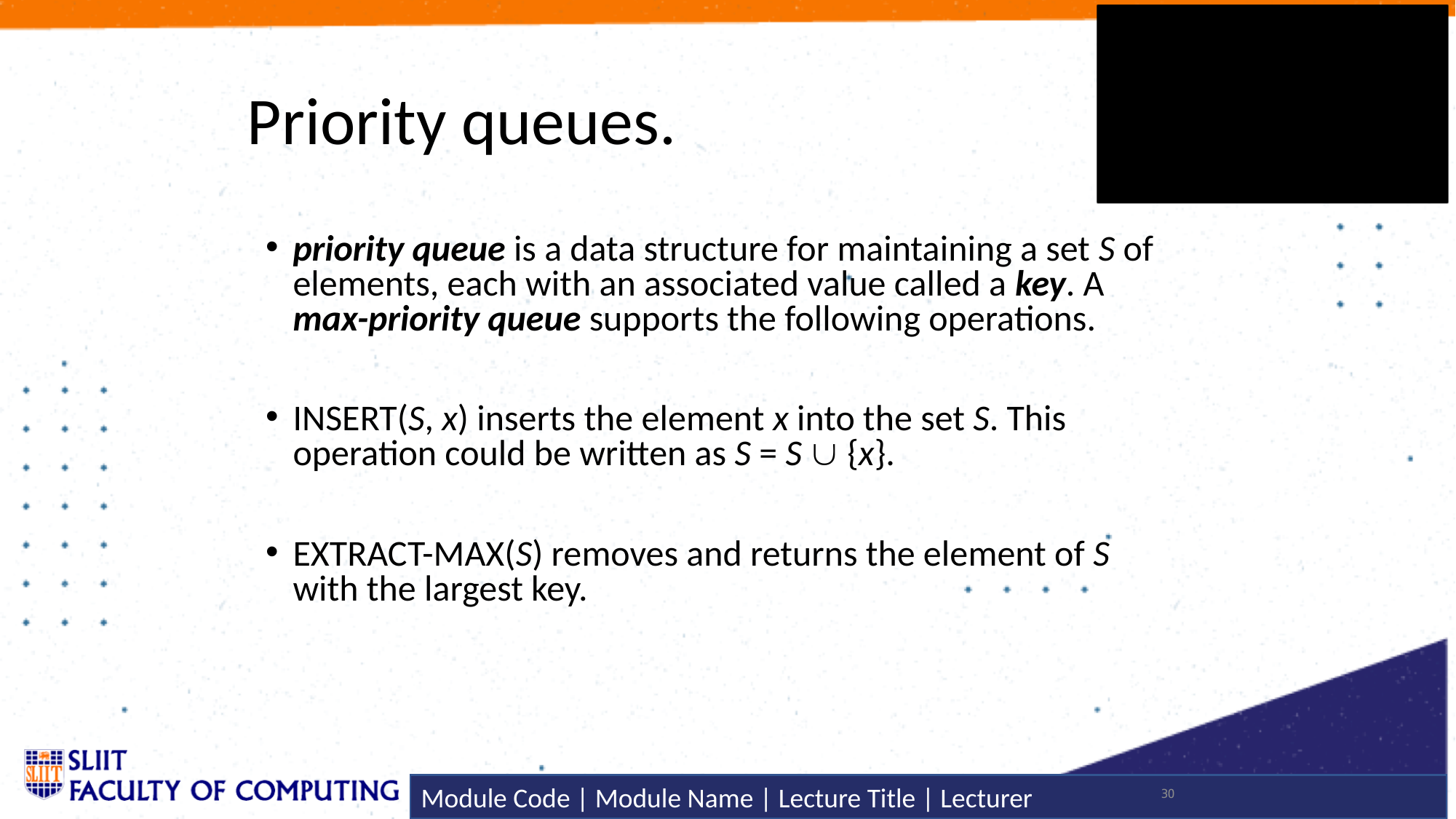

# Priority queues.
priority queue is a data structure for maintaining a set S of elements, each with an associated value called a key. A max-priority queue supports the following operations.

INSERT(S, x) inserts the element x into the set S. This operation could be written as S = S ∪ {x}.

EXTRACT-MAX(S) removes and returns the element of S with the largest key.

30